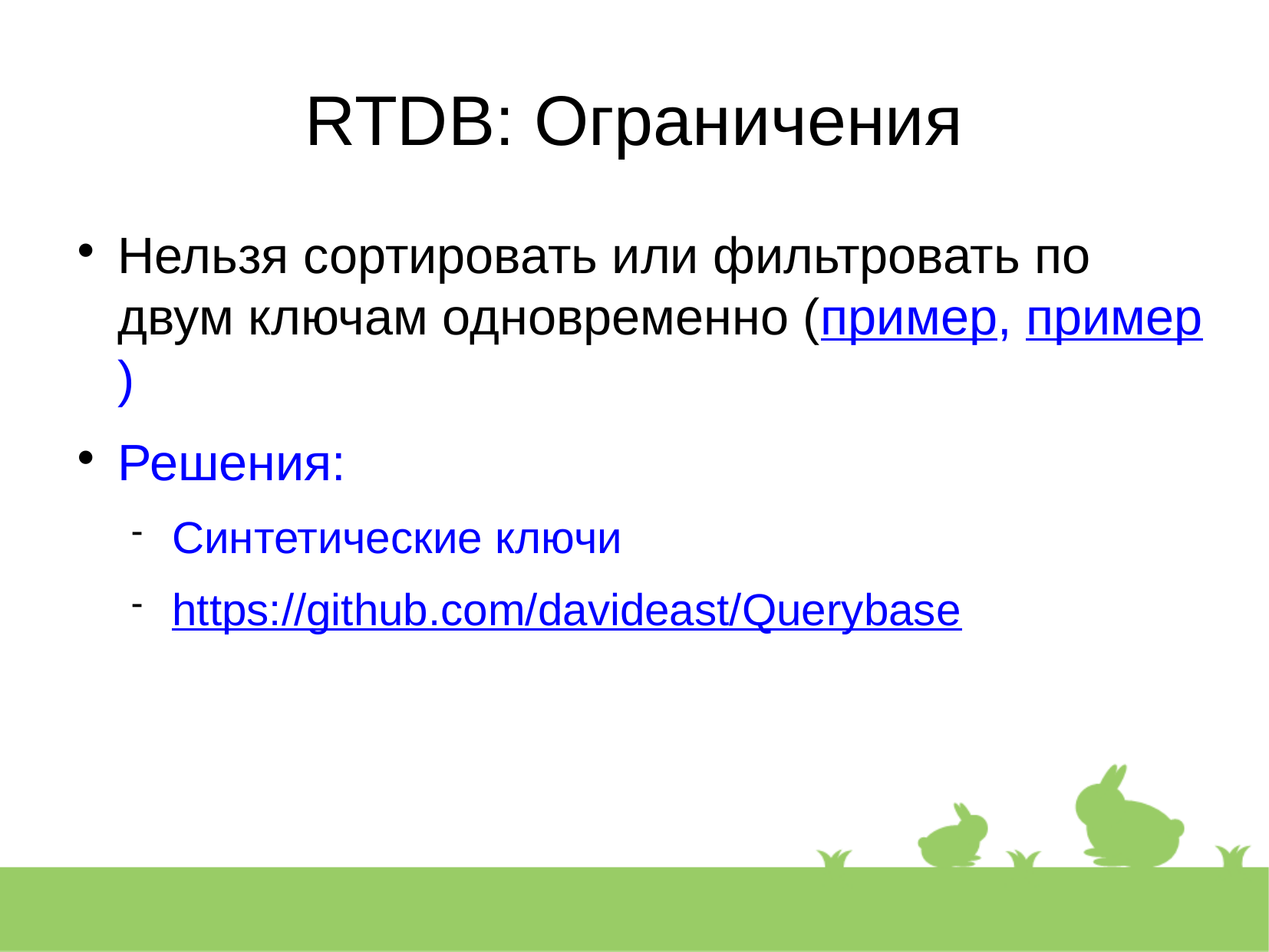

RTDB: Ограничения
Нельзя сортировать или фильтровать по двум ключам одновременно (пример, пример)
Решения:
Синтетические ключи
https://github.com/davideast/Querybase